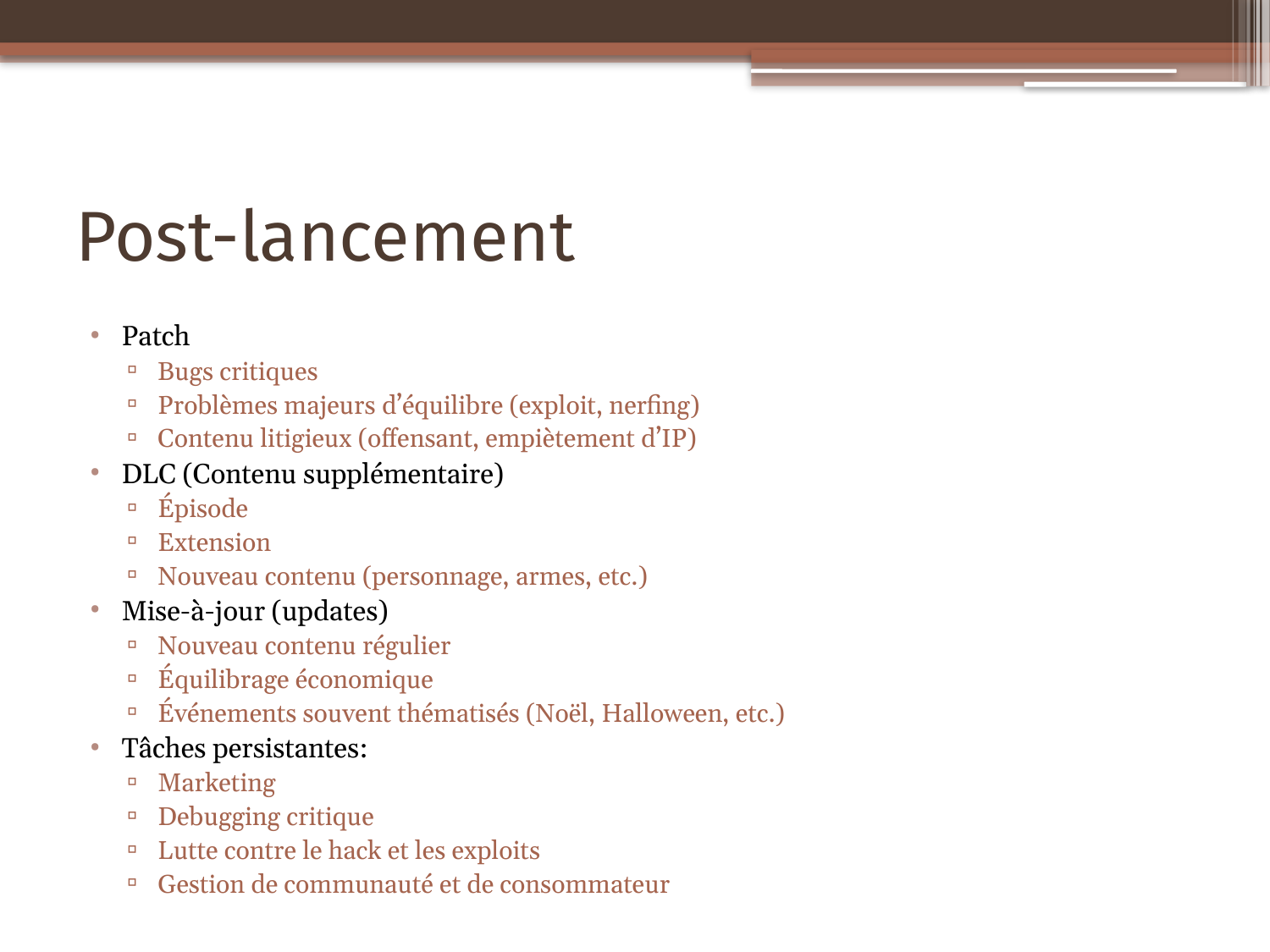

# Post-lancement
Patch
Bugs critiques
Problèmes majeurs d’équilibre (exploit, nerfing)
Contenu litigieux (offensant, empiètement d’IP)
DLC (Contenu supplémentaire)
Épisode
Extension
Nouveau contenu (personnage, armes, etc.)
Mise-à-jour (updates)
Nouveau contenu régulier
Équilibrage économique
Événements souvent thématisés (Noël, Halloween, etc.)
Tâches persistantes:
Marketing
Debugging critique
Lutte contre le hack et les exploits
Gestion de communauté et de consommateur